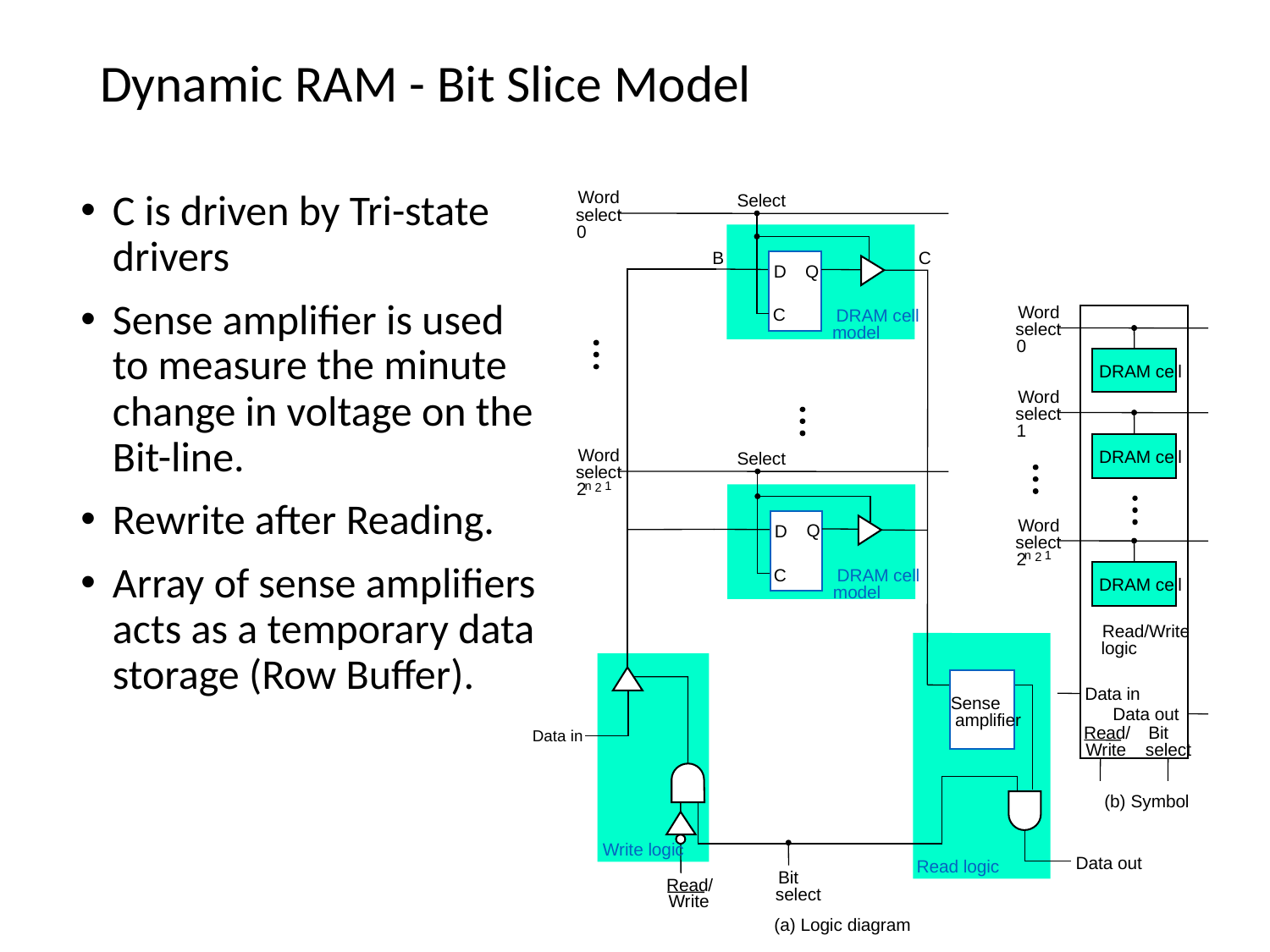

# Dynamic RAM - Bit Slice Model
C is driven by Tri-state drivers
Sense amplifier is used to measure the minute change in voltage on the Bit-line.
Rewrite after Reading.
Array of sense amplifiers acts as a temporary data storage (Row Buffer).
Word
Select
select

0

B
C

D
Q

Word
C
DRAM cell

select
model

0

DRAM cell

Word
select

1

Word
DRAM cell
Select
select

2
n
 1
2

Word

Q

D

select

n
 1
2
2

C
DRAM cell
DRAM cell
model
Read/Write

logic

Data in

Sense

Data out
amplifier

Read/
Bit
Data in
Write
select

(b) Symbol

Write logic

Data out
Read logic
Bit
Read/
select
Write

(a) Logic diagram